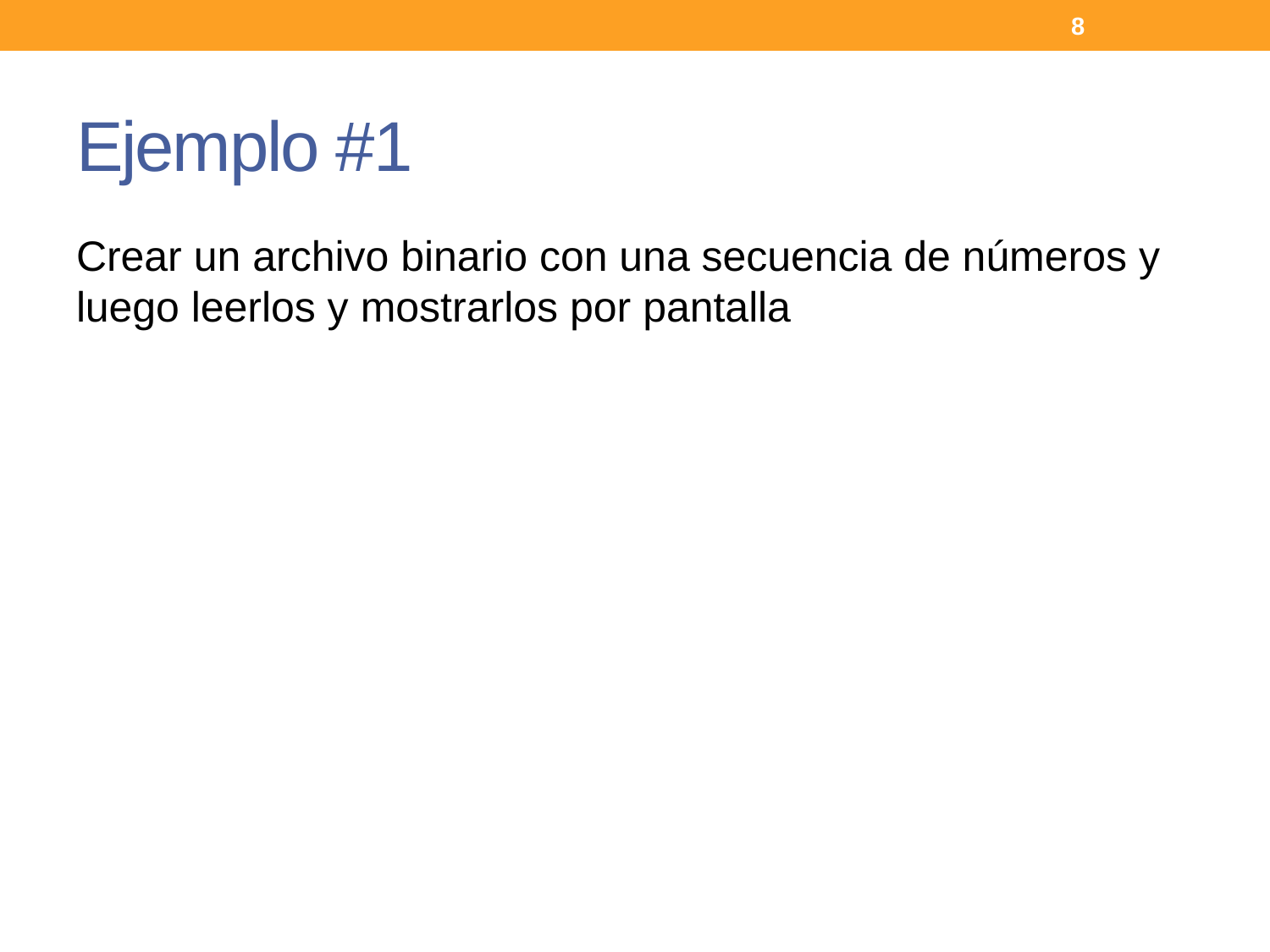

8
# Ejemplo #1
Crear un archivo binario con una secuencia de números y luego leerlos y mostrarlos por pantalla